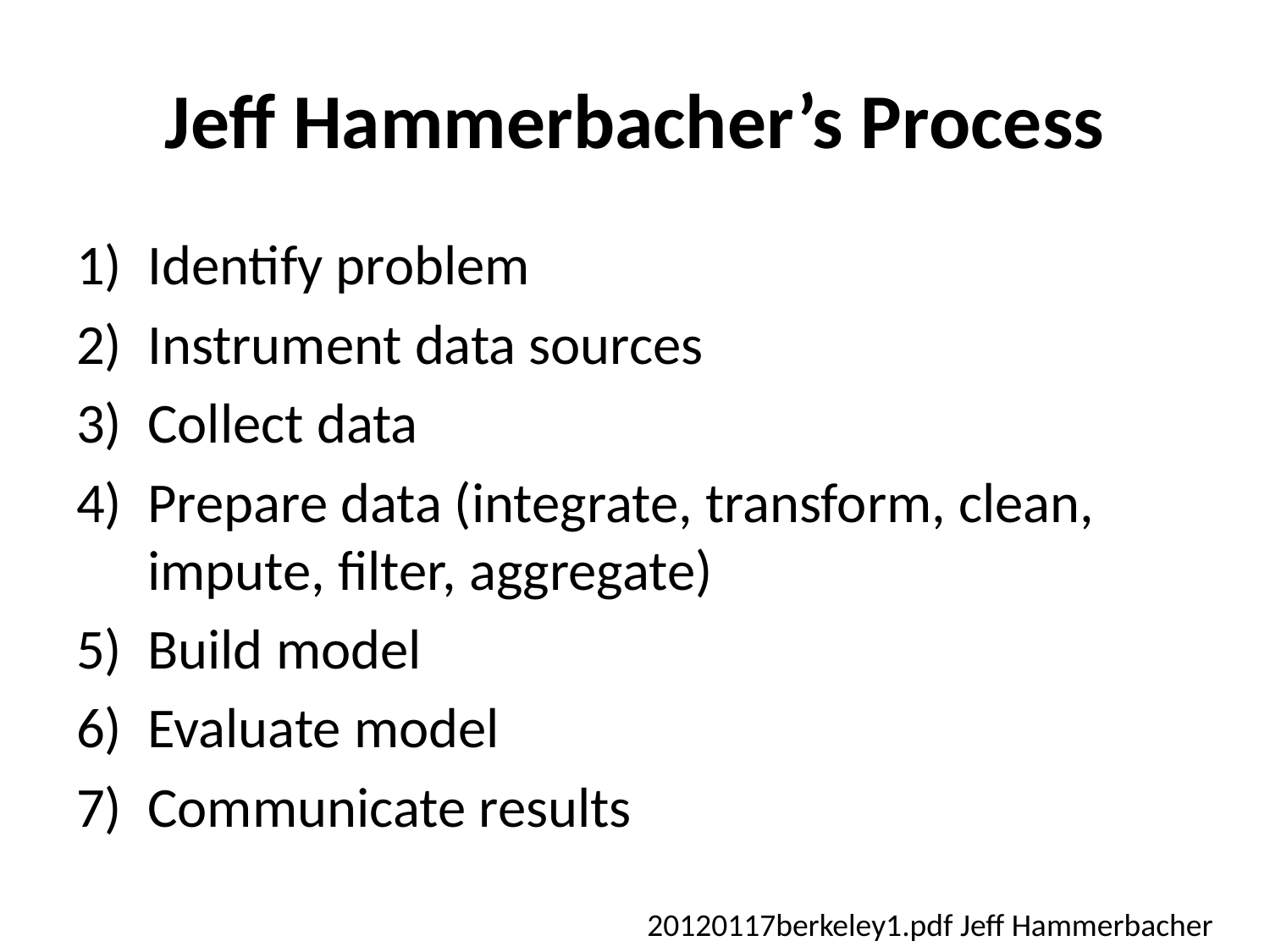

# Jeff Hammerbacher’s Process
Identify problem
Instrument data sources
Collect data
Prepare data (integrate, transform, clean, impute, filter, aggregate)
Build model
Evaluate model
Communicate results
20120117berkeley1.pdf Jeff Hammerbacher